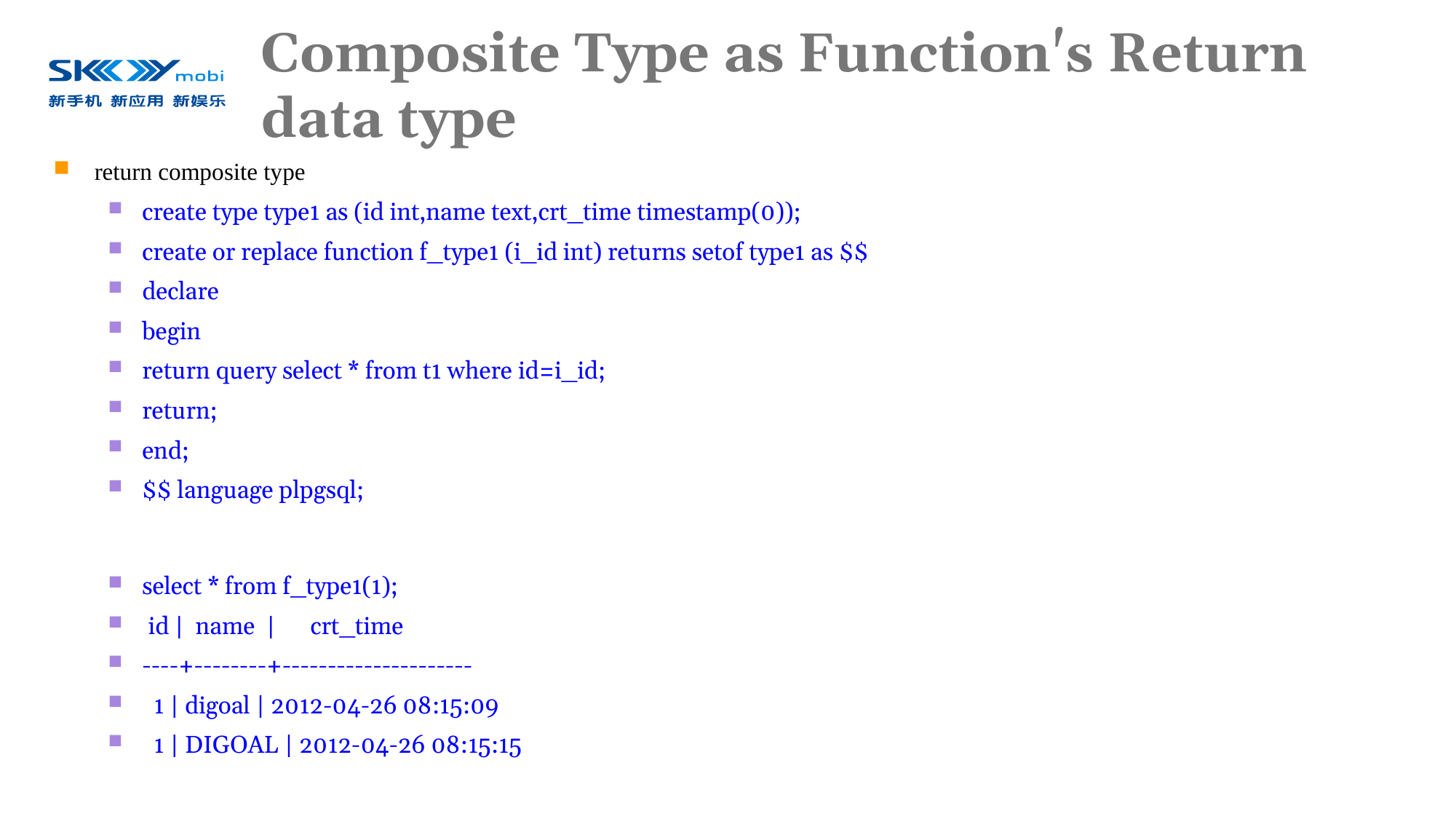

# Composite Type as Function's Return data type
return composite type
create type type1 as (id int,name text,crt_time timestamp(0));
create or replace function f_type1 (i_id int) returns setof type1 as $$
declare
begin
return query select * from t1 where id=i_id;
return;
end;
$$ language plpgsql;

select * from f_type1(1);
 id |  name  |      crt_time
----+--------+---------------------
  1 | digoal | 2012-04-26 08:15:09
  1 | DIGOAL | 2012-04-26 08:15:15